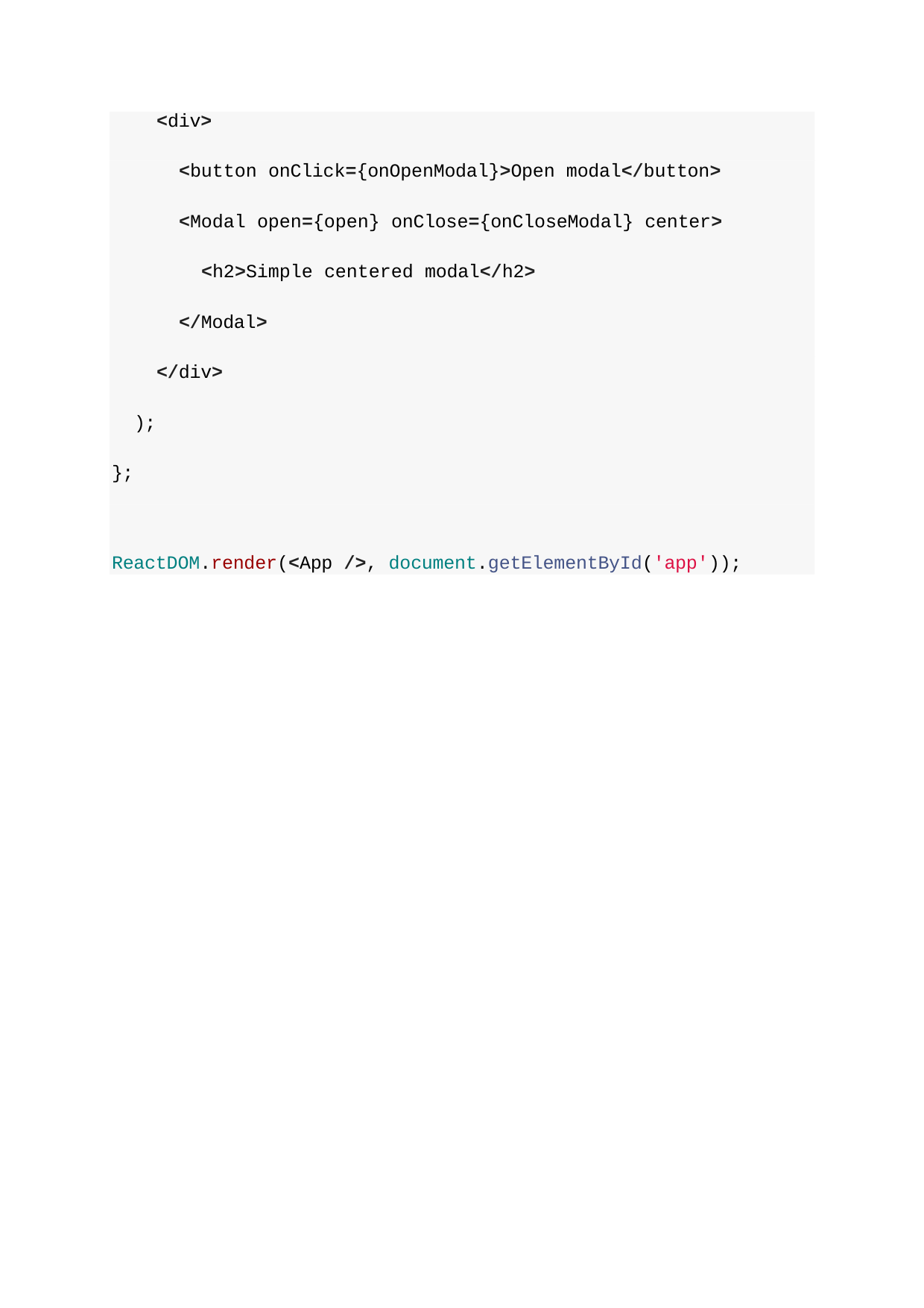

<div>

<button onClick={onOpenModal}>Open modal</button>

<Modal open={open} onClose={onCloseModal} center>

<h2>Simple centered modal</h2>

</Modal>

</div>

);

};

ReactDOM.render(<App />, document.getElementById('app'));